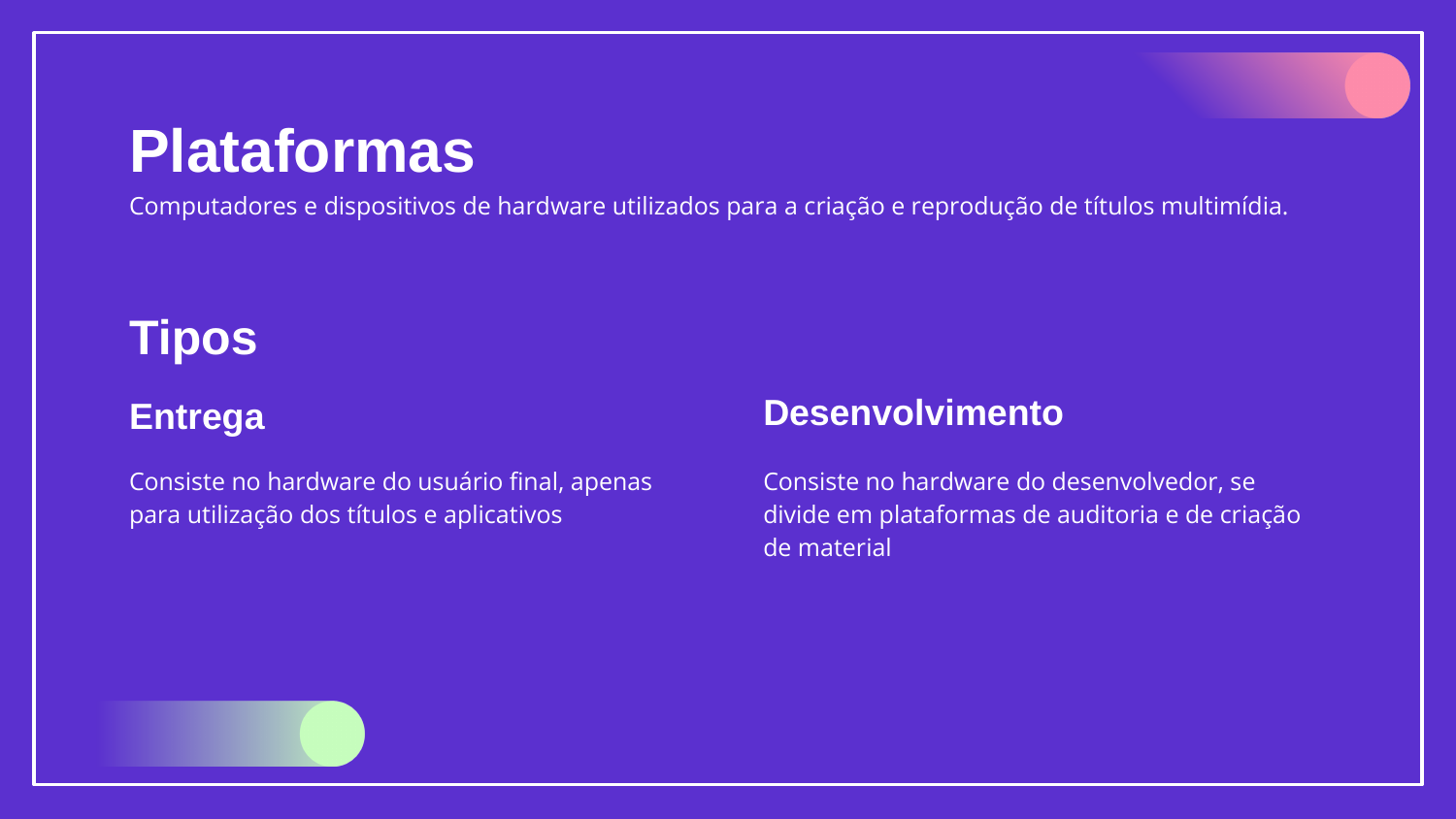

# Plataformas
Computadores e dispositivos de hardware utilizados para a criação e reprodução de títulos multimídia.

Tipos
Desenvolvimento
Entrega
Consiste no hardware do usuário final, apenas para utilização dos títulos e aplicativos
Consiste no hardware do desenvolvedor, se divide em plataformas de auditoria e de criação de material